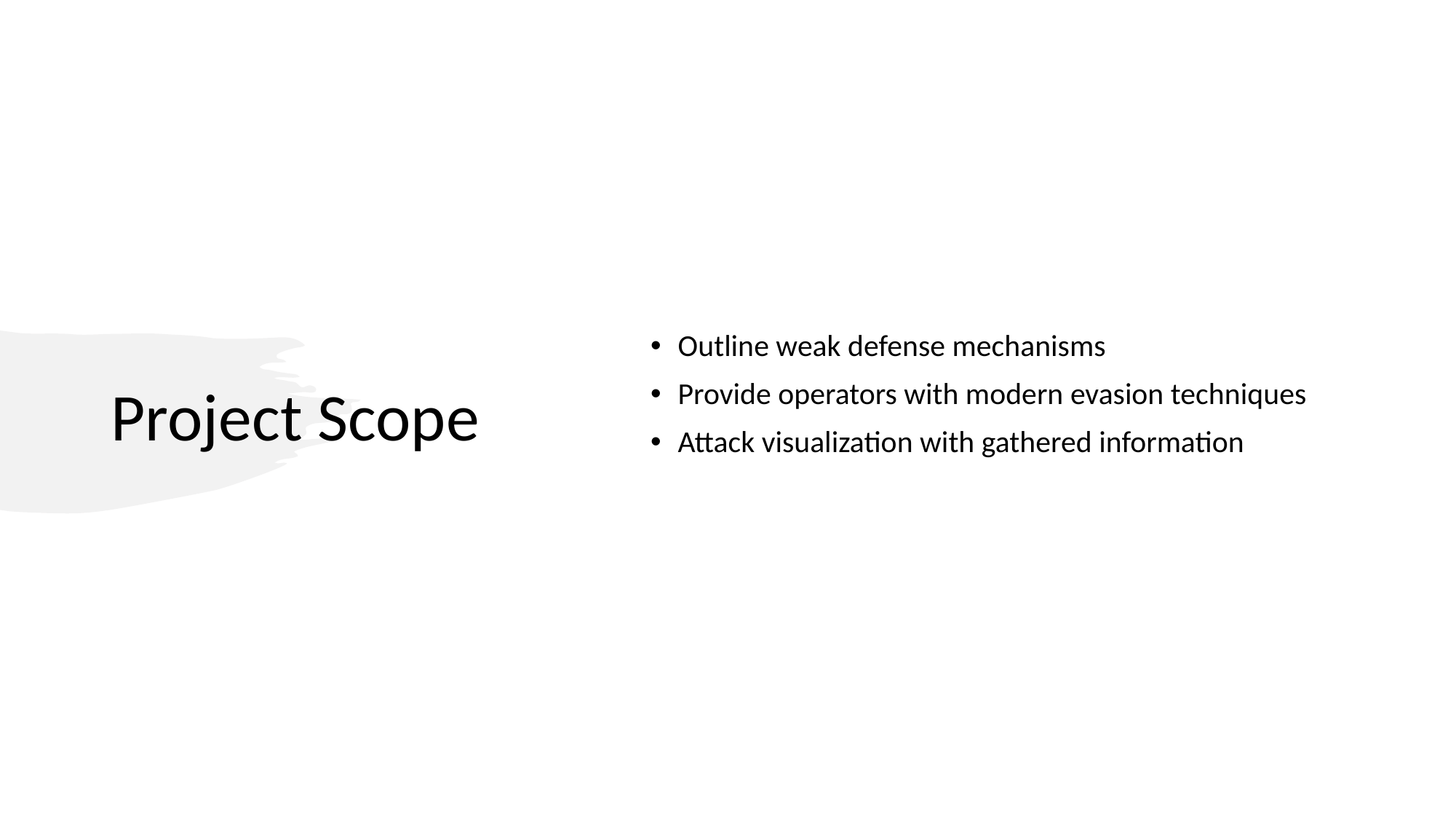

# Project Scope
Outline weak defense mechanisms
Provide operators with modern evasion techniques
Attack visualization with gathered information